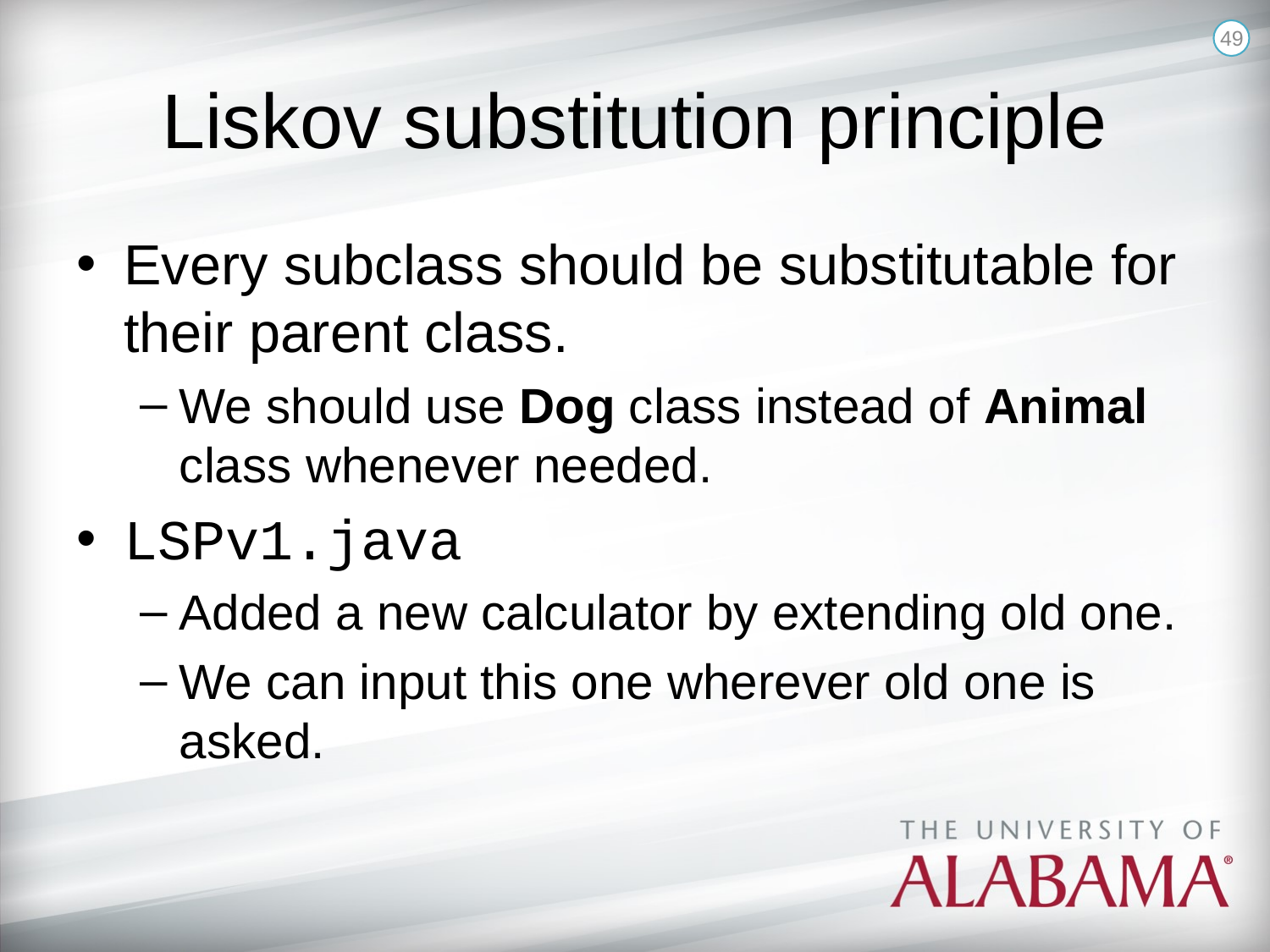

49
# Liskov substitution principle
Every subclass should be substitutable for their parent class.
We should use Dog class instead of Animal class whenever needed.
LSPv1.java
Added a new calculator by extending old one.
We can input this one wherever old one is asked.